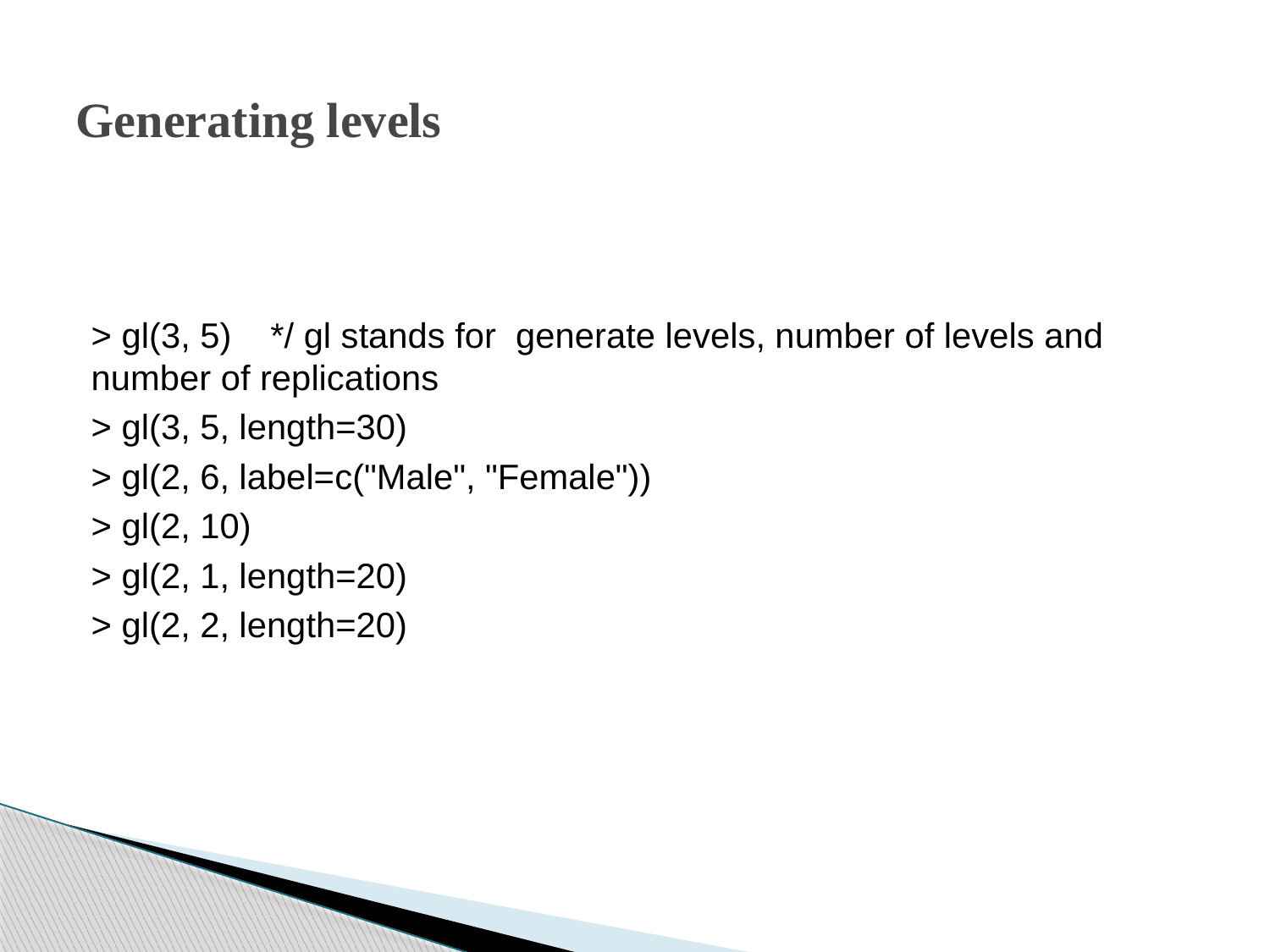

# Generating levels
> gl(3, 5)    */ gl stands for  generate levels, number of levels and number of replications
> gl(3, 5, length=30)
> gl(2, 6, label=c("Male", "Female"))
> gl(2, 10)
> gl(2, 1, length=20)
> gl(2, 2, length=20)